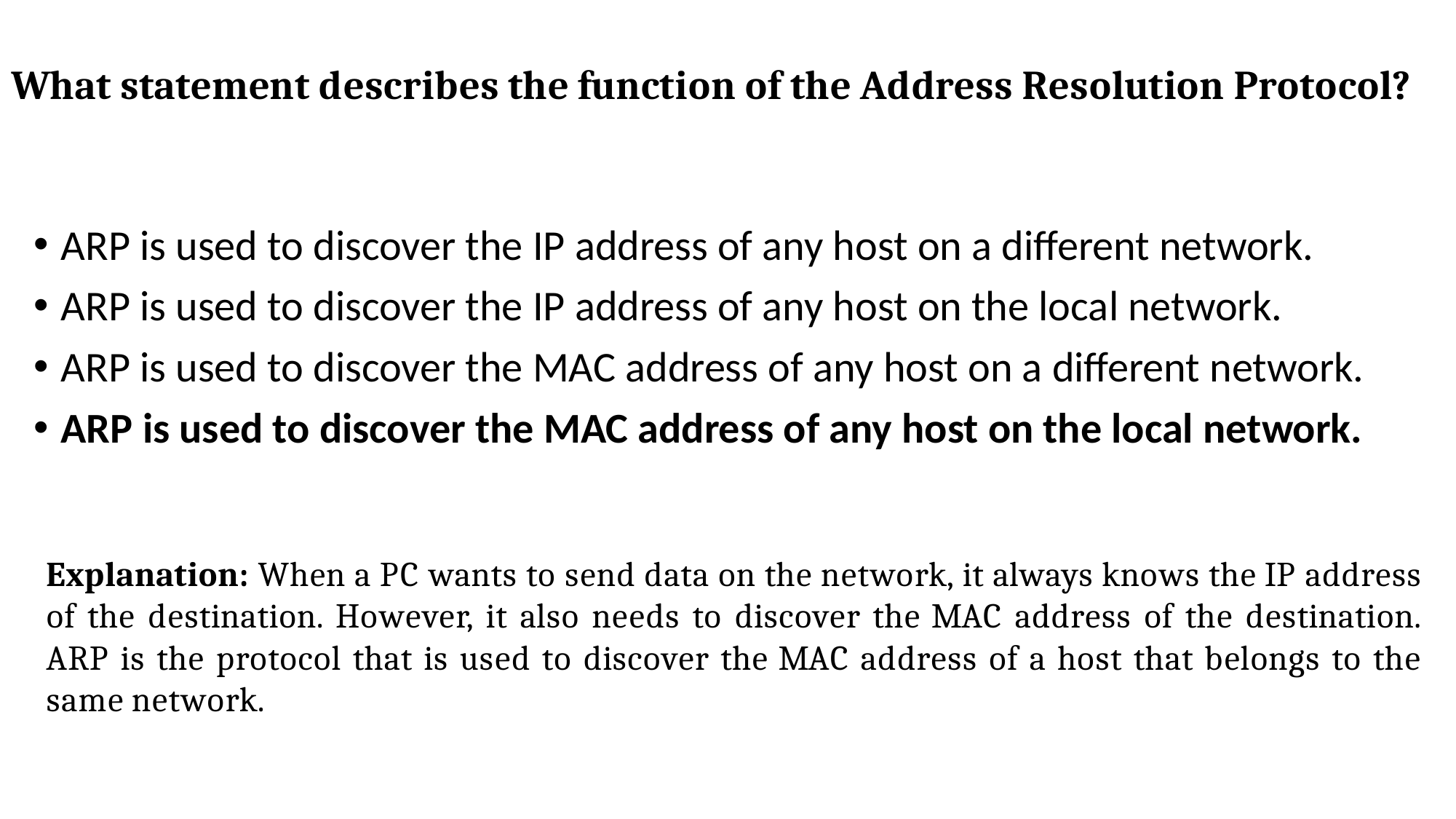

# What statement describes the function of the Address Resolution Protocol?
ARP is used to discover the IP address of any host on a different network.
ARP is used to discover the IP address of any host on the local network.
ARP is used to discover the MAC address of any host on a different network.
ARP is used to discover the MAC address of any host on the local network.
Explanation: When a PC wants to send data on the network, it always knows the IP address of the destination. However, it also needs to discover the MAC address of the destination. ARP is the protocol that is used to discover the MAC address of a host that belongs to the same network.